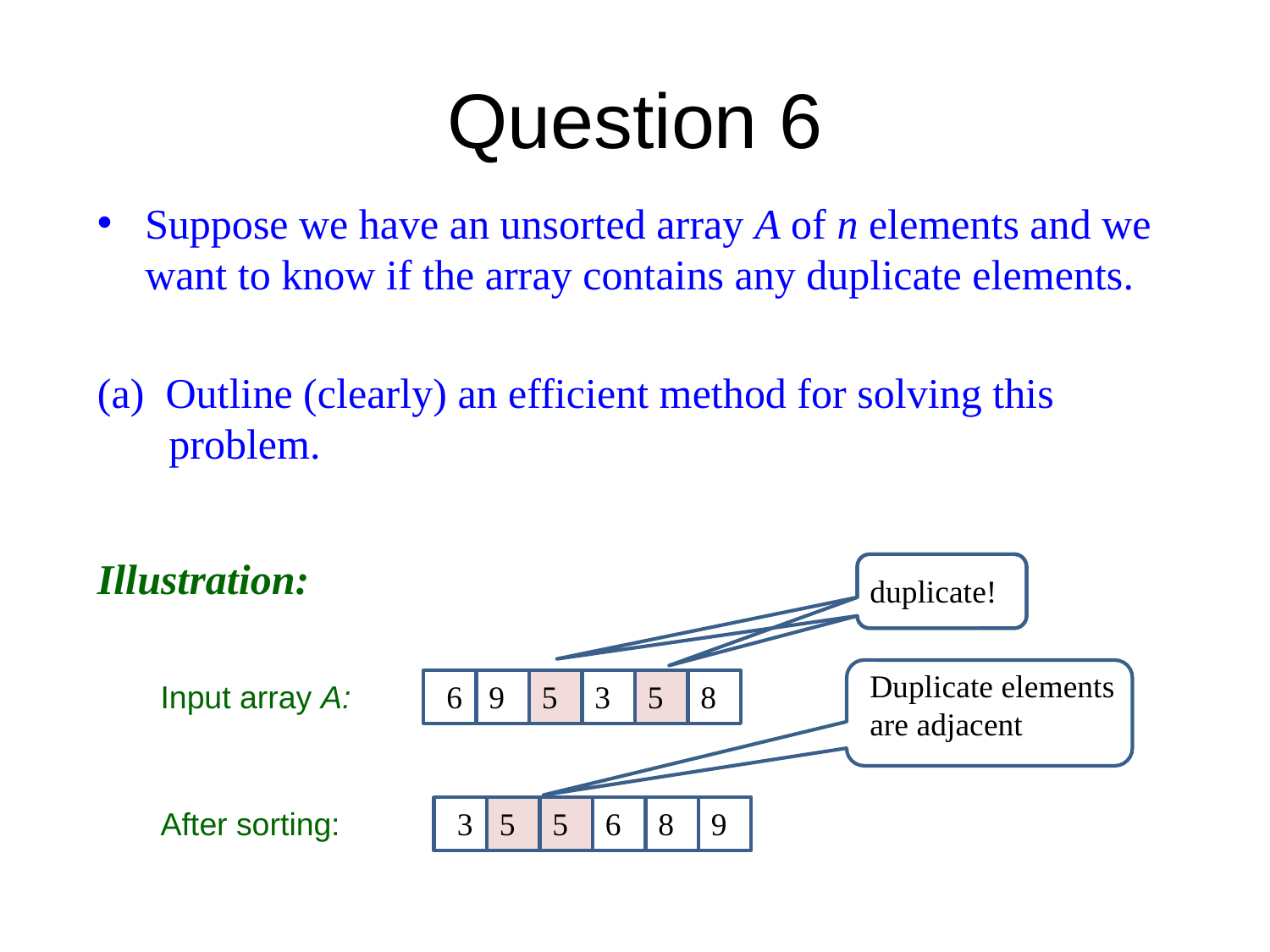

# Question 6
Suppose we have an unsorted array A of n elements and we want to know if the array contains any duplicate elements.

(a)  Outline (clearly) an efficient method for solving this problem.

Illustration:

duplicate!

Duplicate elements are adjacent
Input array A:

6

9

5

3

5

8
After sorting:

3

5

5

6

8

9